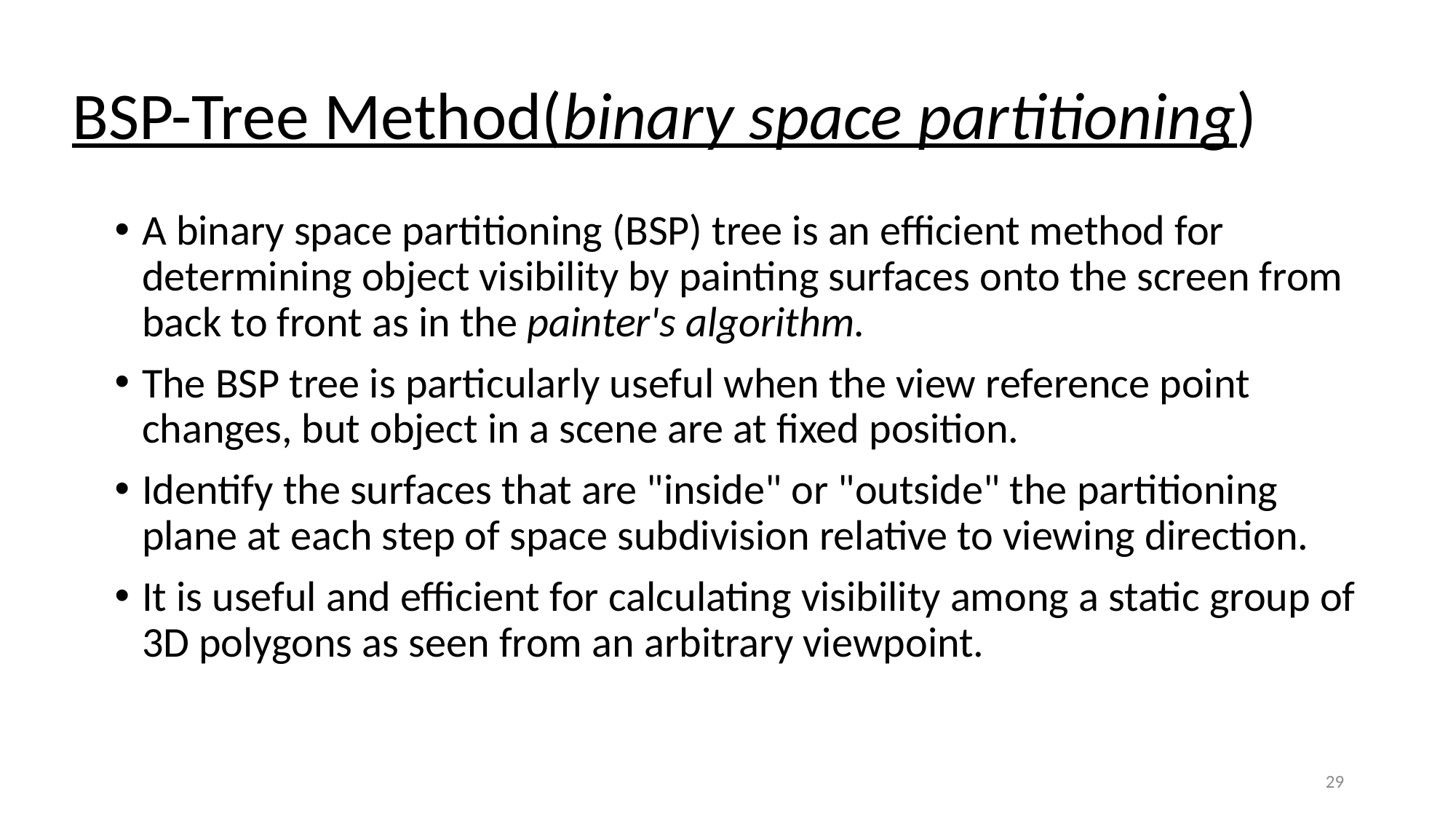

# BSP-Tree Method(binary space partitioning)
A binary space partitioning (BSP) tree is an efficient method for determining object visibility by painting surfaces onto the screen from back to front as in the painter's algorithm.
The BSP tree is particularly useful when the view reference point changes, but object in a scene are at fixed position.
Identify the surfaces that are "inside" or "outside" the partitioning plane at each step of space subdivision relative to viewing direction.
It is useful and efficient for calculating visibility among a static group of 3D polygons as seen from an arbitrary viewpoint.

29